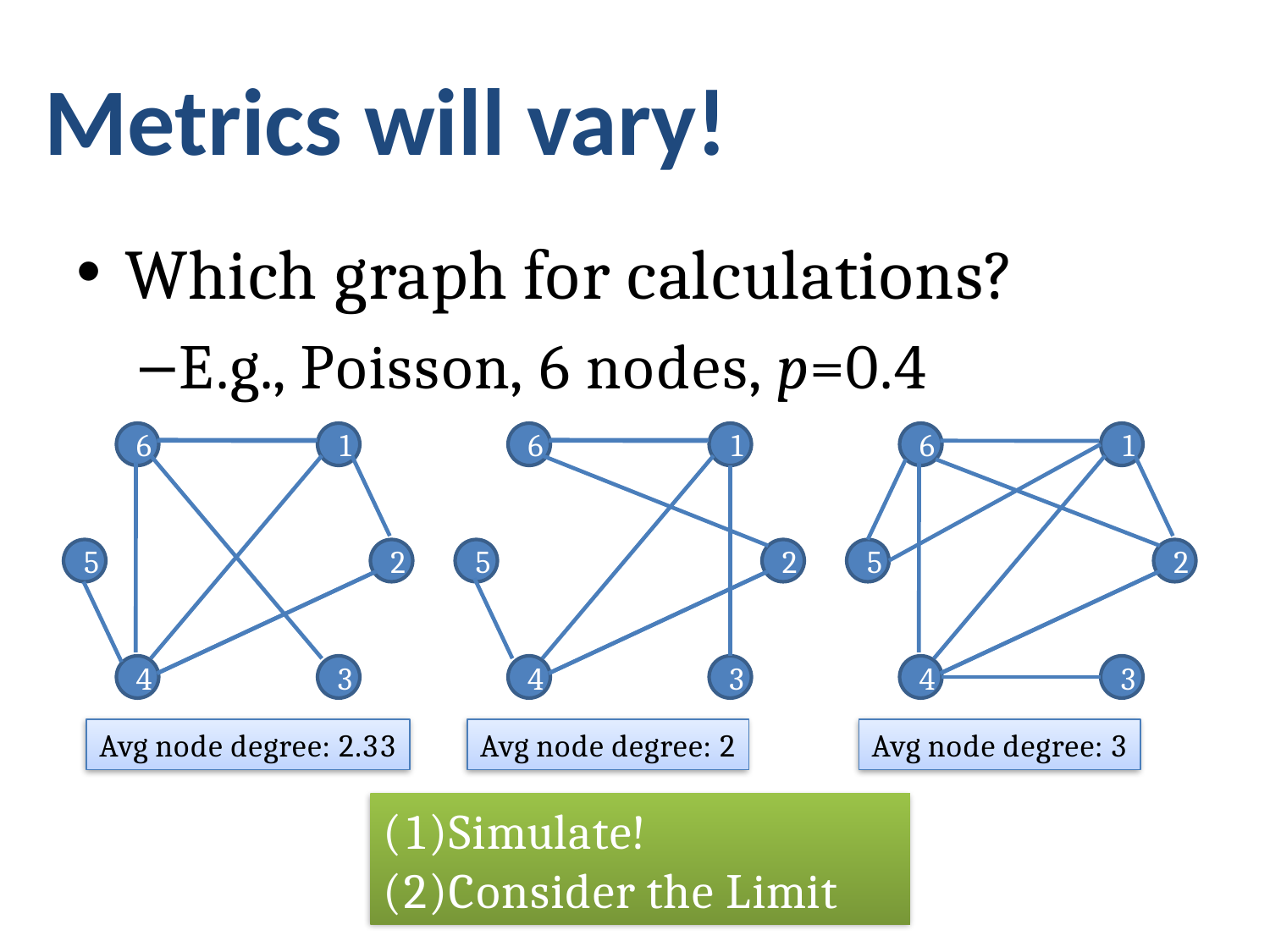

# Metrics will vary!
Which graph for calculations?
E.g., Poisson, 6 nodes, p=0.4
6
1
5
2
4
3
6
1
5
2
4
3
6
1
5
2
4
3
Avg node degree: 2.33
Avg node degree: 2
Avg node degree: 3
Simulate!
Consider the Limit